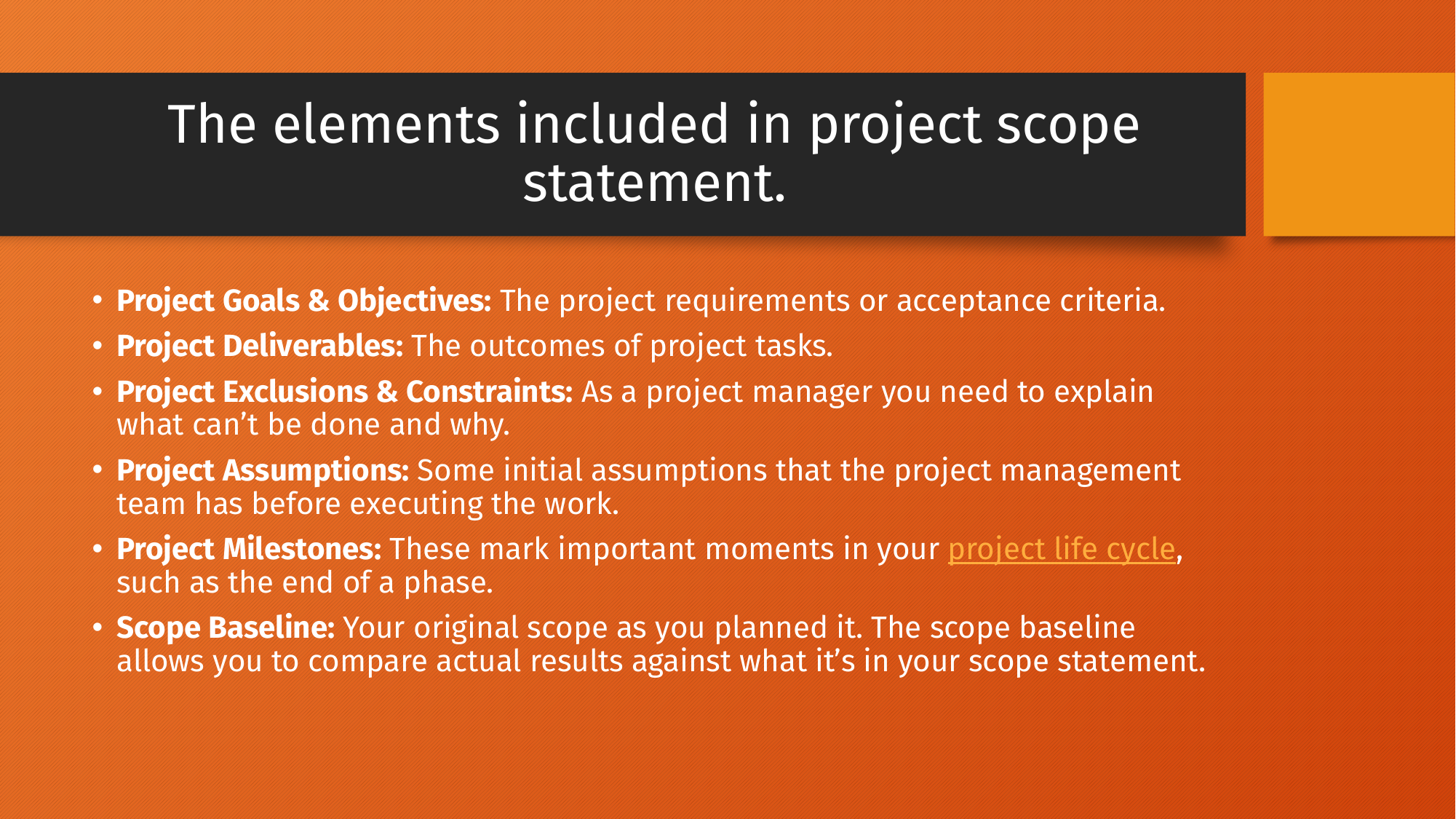

# The elements included in project scope statement.
Project Goals & Objectives: The project requirements or acceptance criteria.
Project Deliverables: The outcomes of project tasks.
Project Exclusions & Constraints: As a project manager you need to explain what can’t be done and why.
Project Assumptions: Some initial assumptions that the project management team has before executing the work.
Project Milestones: These mark important moments in your project life cycle, such as the end of a phase.
Scope Baseline: Your original scope as you planned it. The scope baseline allows you to compare actual results against what it’s in your scope statement.